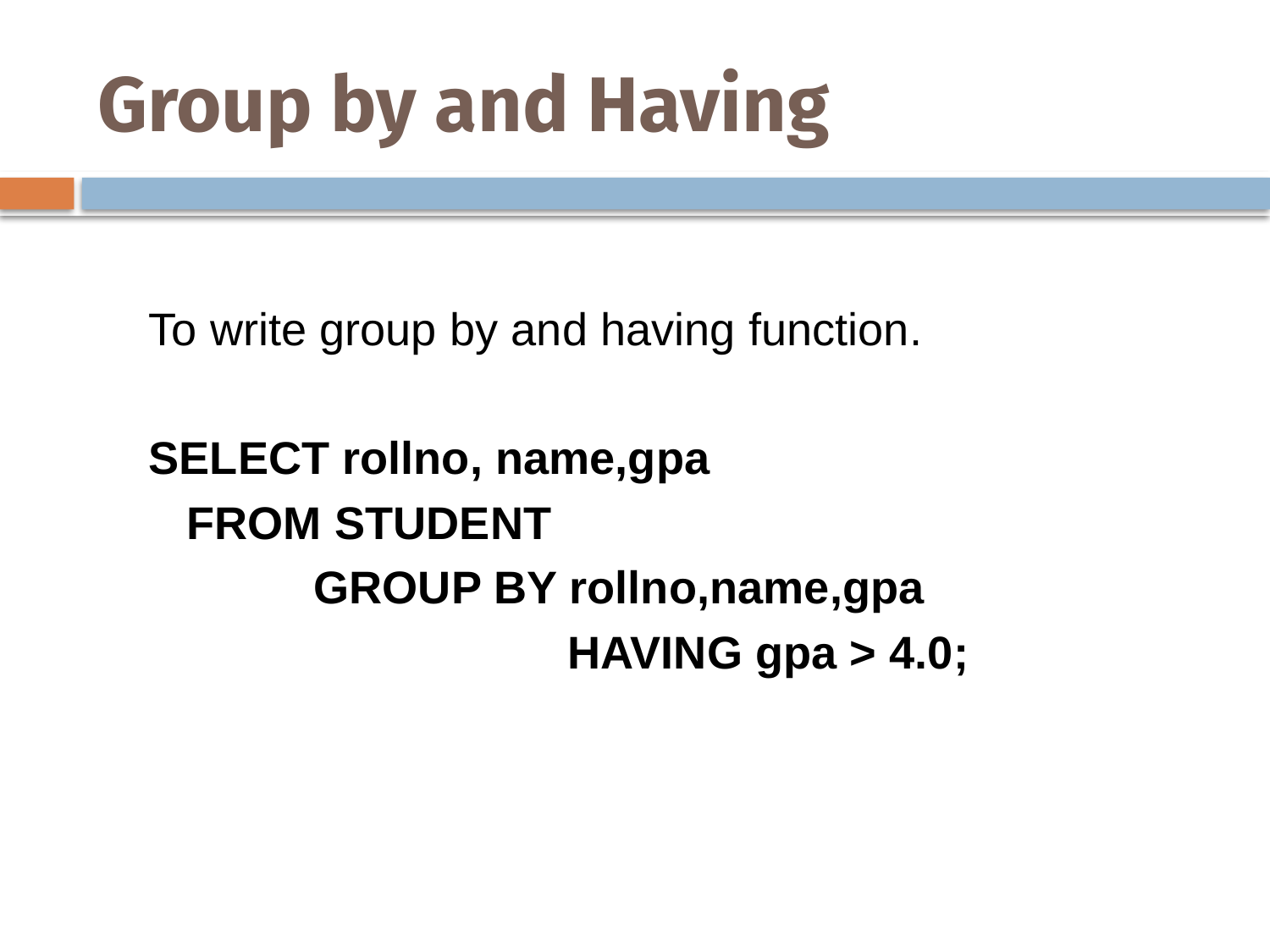

# Group by and Having

To write group by and having function.

SELECT rollno, name,gpa
	FROM STUDENT
		GROUP BY rollno,name,gpa
				HAVING gpa > 4.0;